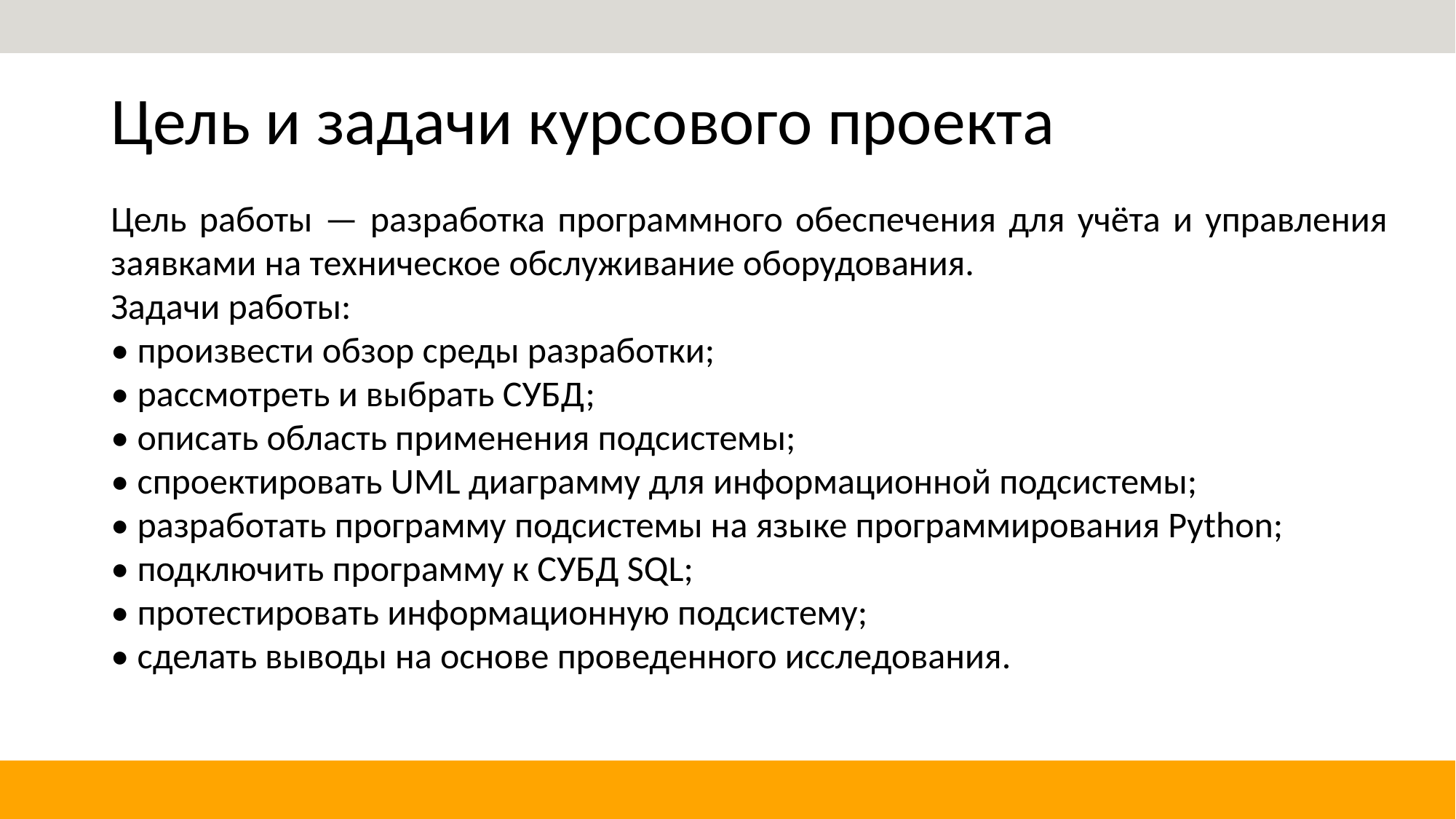

# Цель и задачи курсового проекта
Цель работы — разработка программного обеспечения для учёта и управления заявками на техническое обслуживание оборудования.
Задачи работы:
• произвести обзор среды разработки;
• рассмотреть и выбрать СУБД;
• описать область применения подсистемы;
• спроектировать UML диаграмму для информационной подсистемы;
• разработать программу подсистемы на языке программирования Python;
• подключить программу к СУБД SQL;
• протестировать информационную подсистему;
• сделать выводы на основе проведенного исследования.